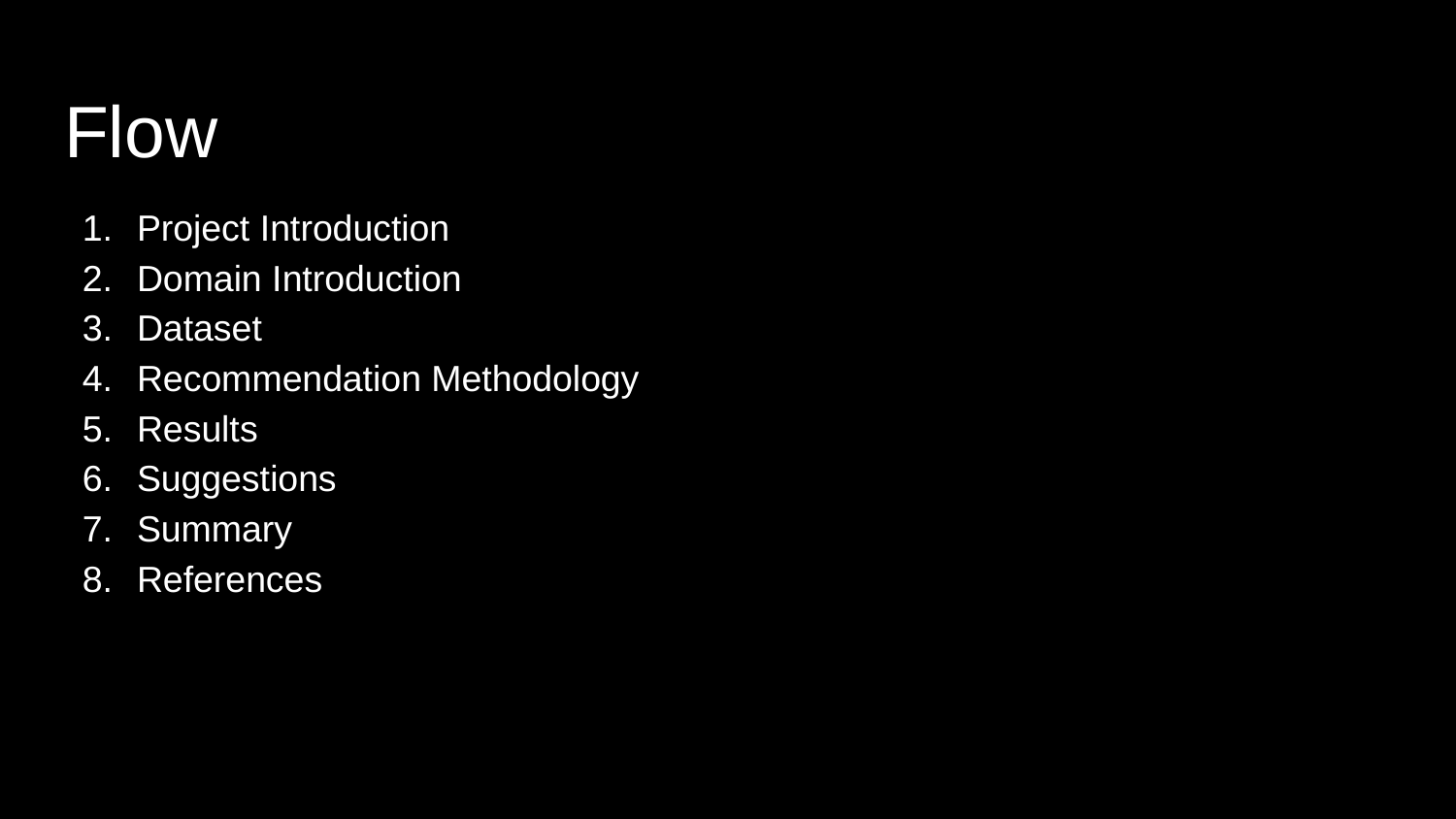

# Flow
Project Introduction
Domain Introduction
Dataset
Recommendation Methodology
Results
Suggestions
Summary
References